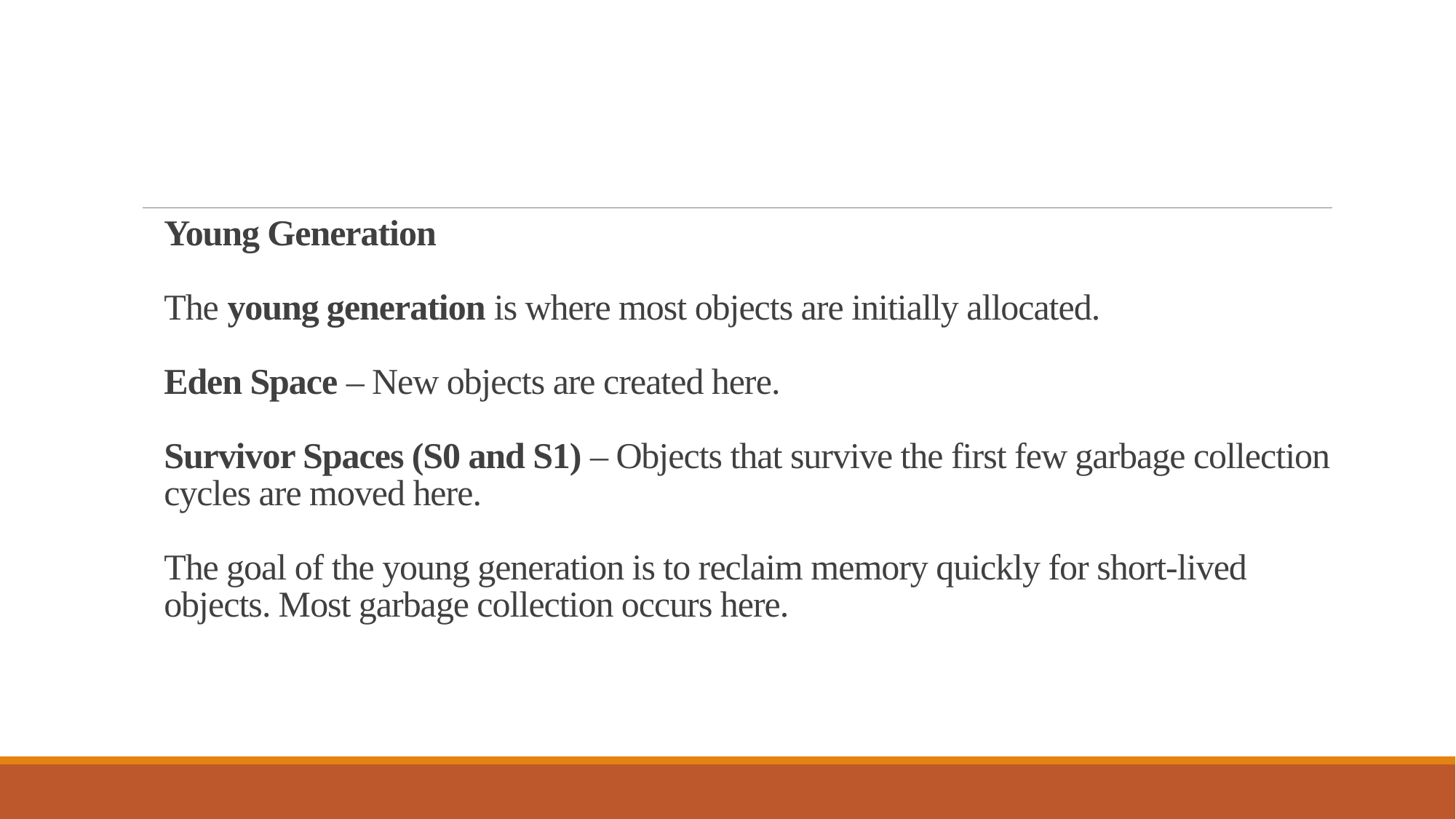

# Young Generation The young generation is where most objects are initially allocated. Eden Space – New objects are created here. Survivor Spaces (S0 and S1) – Objects that survive the first few garbage collection cycles are moved here. The goal of the young generation is to reclaim memory quickly for short-lived objects. Most garbage collection occurs here.